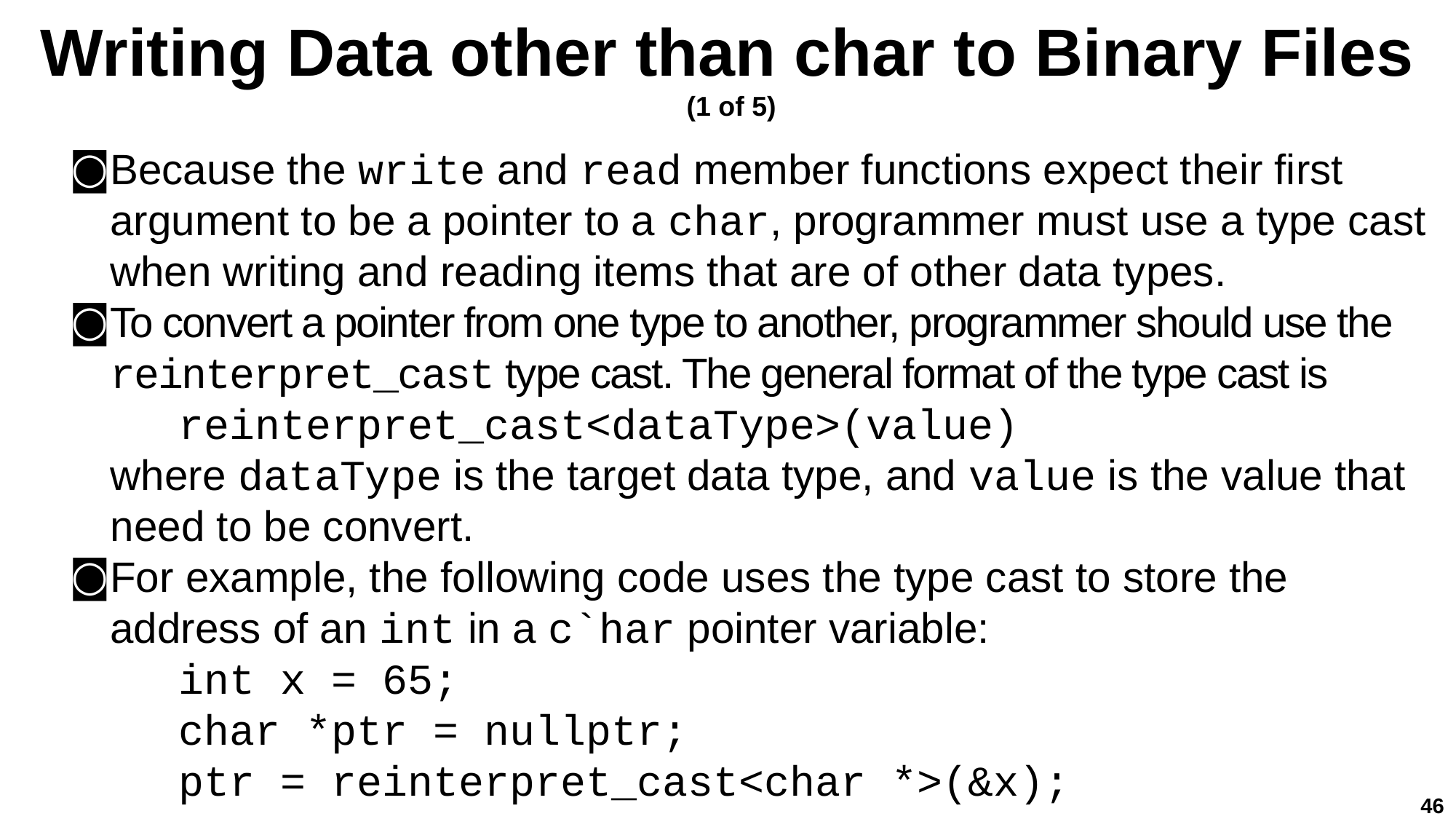

# Writing Data other than char to Binary Files (1 of 5)
Because the write and read member functions expect their first argument to be a pointer to a char, programmer must use a type cast when writing and reading items that are of other data types.
To convert a pointer from one type to another, programmer should use the reinterpret_cast type cast. The general format of the type cast is
reinterpret_cast<dataType>(value)
where dataType is the target data type, and value is the value that need to be convert.
For example, the following code uses the type cast to store the address of an int in a c`har pointer variable:
int x = 65;
char *ptr = nullptr;
ptr = reinterpret_cast<char *>(&x);
46